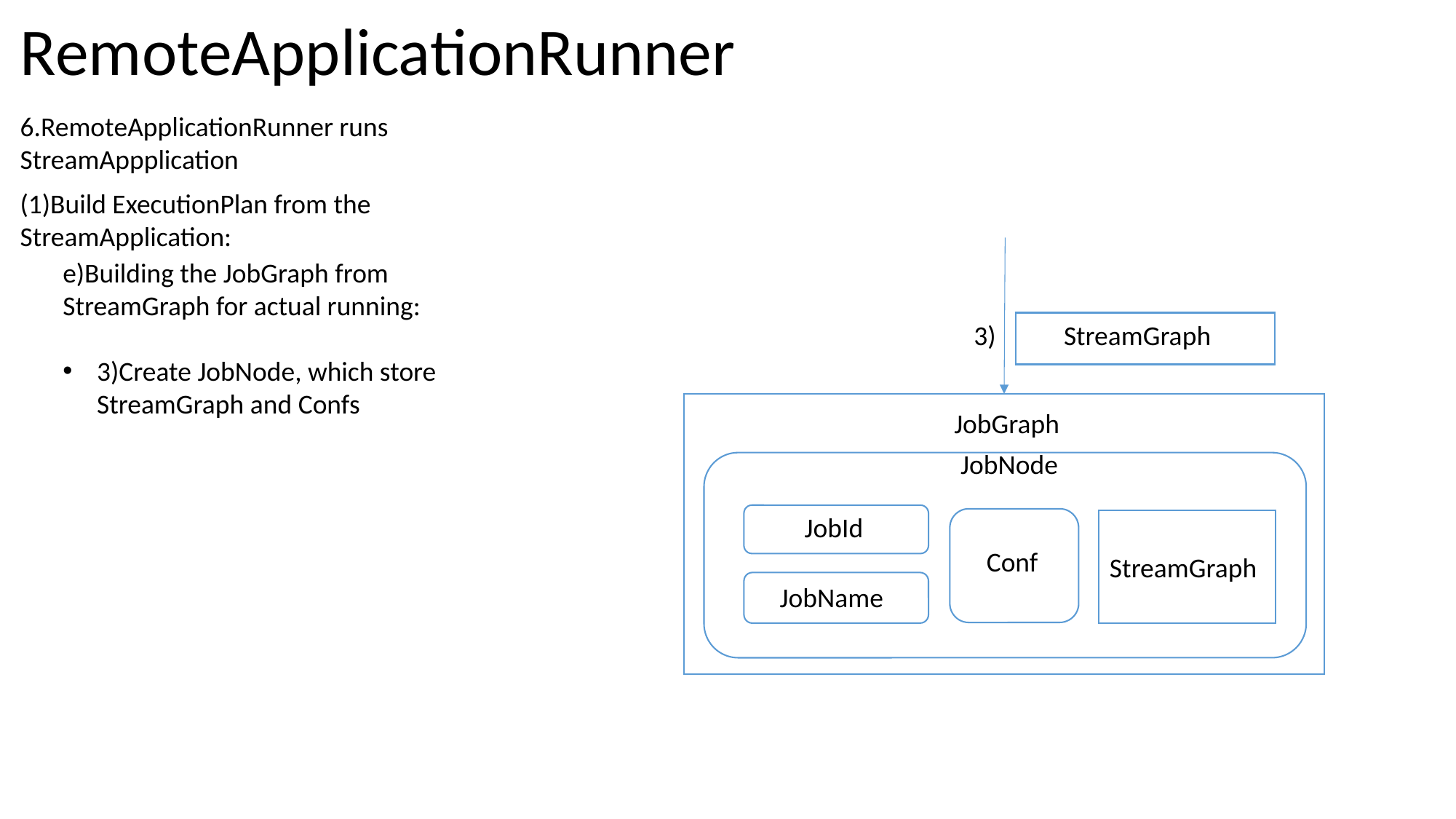

# RemoteApplicationRunner
6.RemoteApplicationRunner runs StreamAppplication
(1)Build ExecutionPlan from the StreamApplication:
e)Building the JobGraph from StreamGraph for actual running:

3)Create JobNode, which store StreamGraph and Confs
3)
StreamGraph

JobGraph
JobNode

JobId

Conf
StreamGraph

JobName